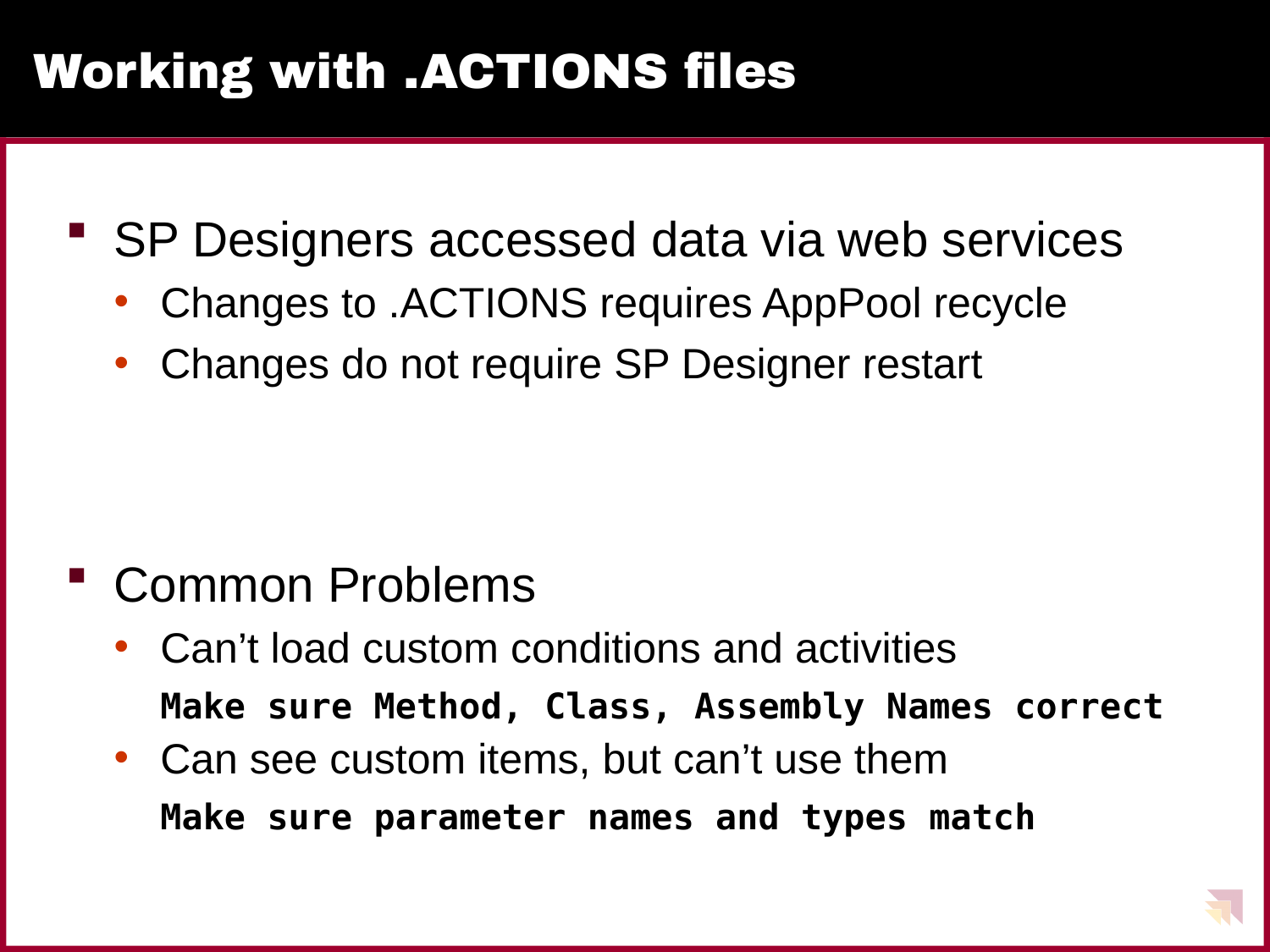

# Working with .ACTIONS files
SP Designers accessed data via web services
Changes to .ACTIONS requires AppPool recycle
Changes do not require SP Designer restart

Common Problems
Can’t load custom conditions and activities
Make sure Method, Class, Assembly Names correct
Can see custom items, but can’t use them
Make sure parameter names and types match